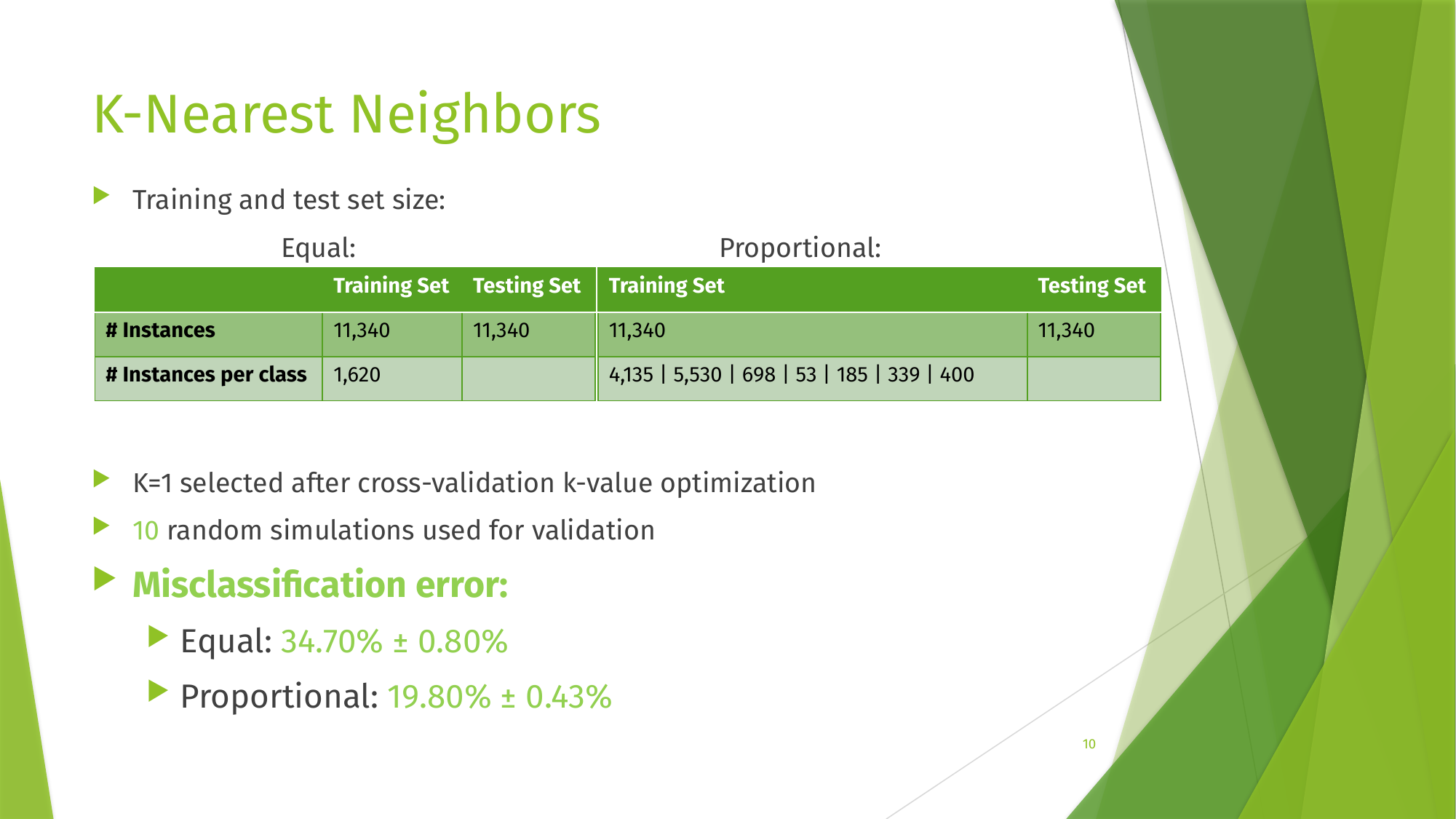

# K-Nearest Neighbors
Training and test set size:
                          Equal:                                                  Proportional:

K=1 selected after cross-validation k-value optimization
10 random simulations used for validation
Misclassification error:
Equal: 34.70% ± 0.80%
Proportional: 19.80% ± 0.43%

|  | Training Set | Testing Set |
| --- | --- | --- |
| # Instances | 11,340 | 11,340 |
| # Instances per class | 1,620 |  |
| Training Set | Testing Set |
| --- | --- |
| 11,340 | 11,340 |
| 4,135 | 5,530 | 698 | 53 | 185 | 339 | 400 |  |
10